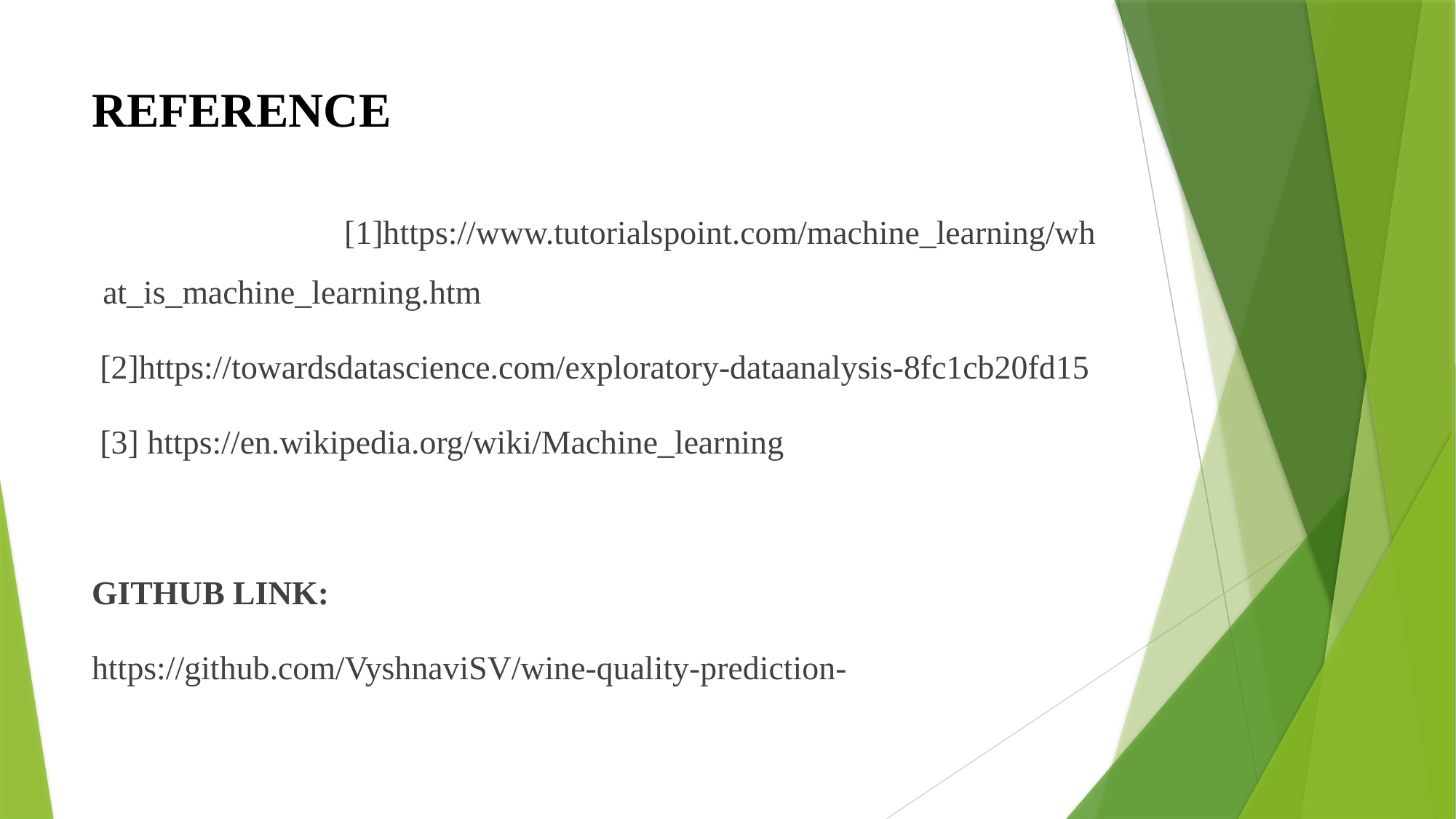

# REFERENCE
 [1]https://www.tutorialspoint.com/machine_learning/wh at_is_machine_learning.htm
 [2]https://towardsdatascience.com/exploratory-dataanalysis-8fc1cb20fd15
 [3] https://en.wikipedia.org/wiki/Machine_learning

GITHUB LINK:
https://github.com/VyshnaviSV/wine-quality-prediction-